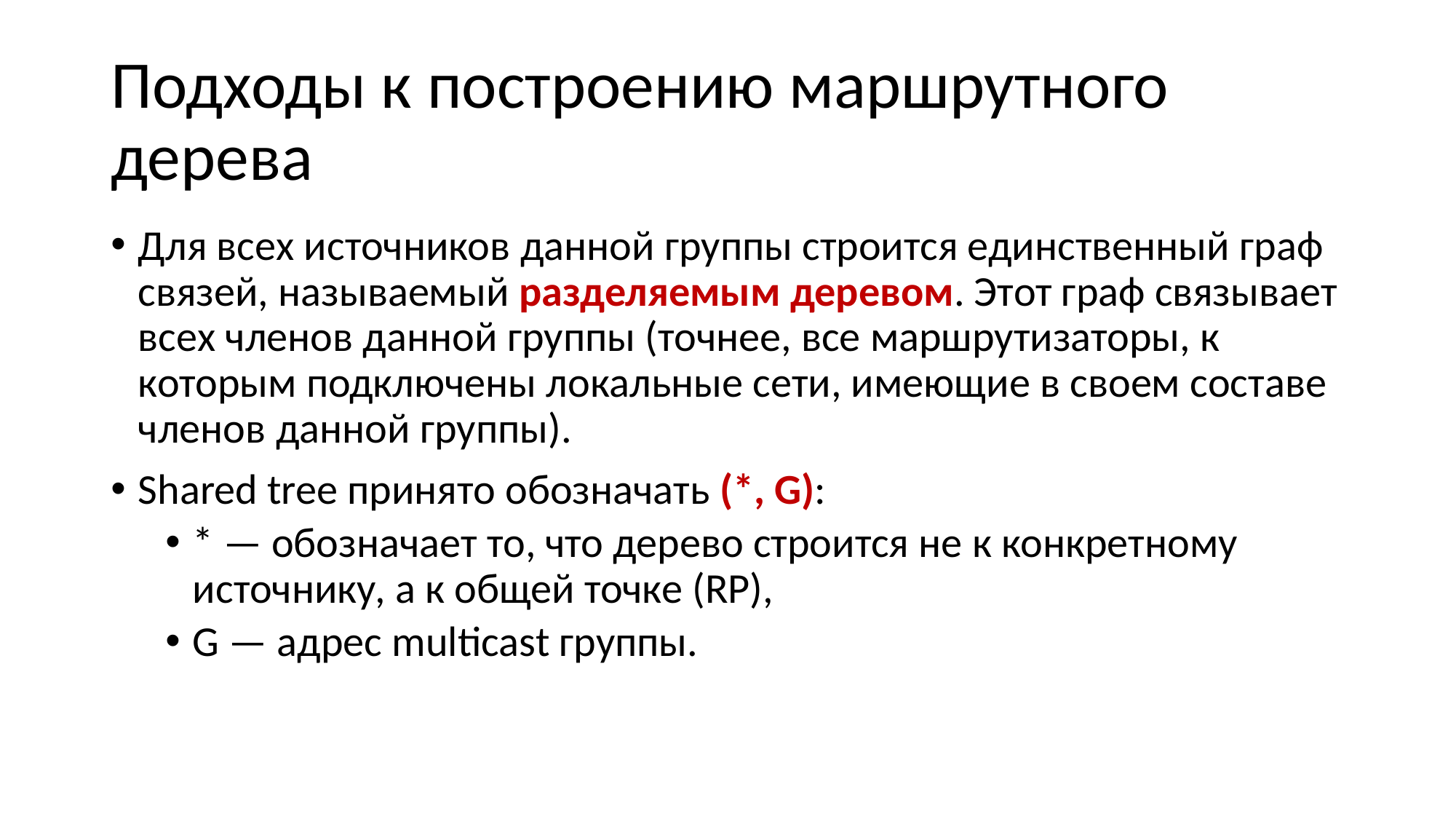

# Подходы к построению маршрутного дерева
Для всех источников данной группы строится единственный граф связей, называемый разделяемым деревом. Этот граф связывает всех членов данной группы (точнее, все маршрутизаторы, к которым подключены локальные сети, имеющие в своем составе членов данной группы).
Shared tree принято обозначать (*, G):
* — обозначает то, что дерево строится не к конкретному источнику, а к общей точке (RP),
G — адрес multicast группы.